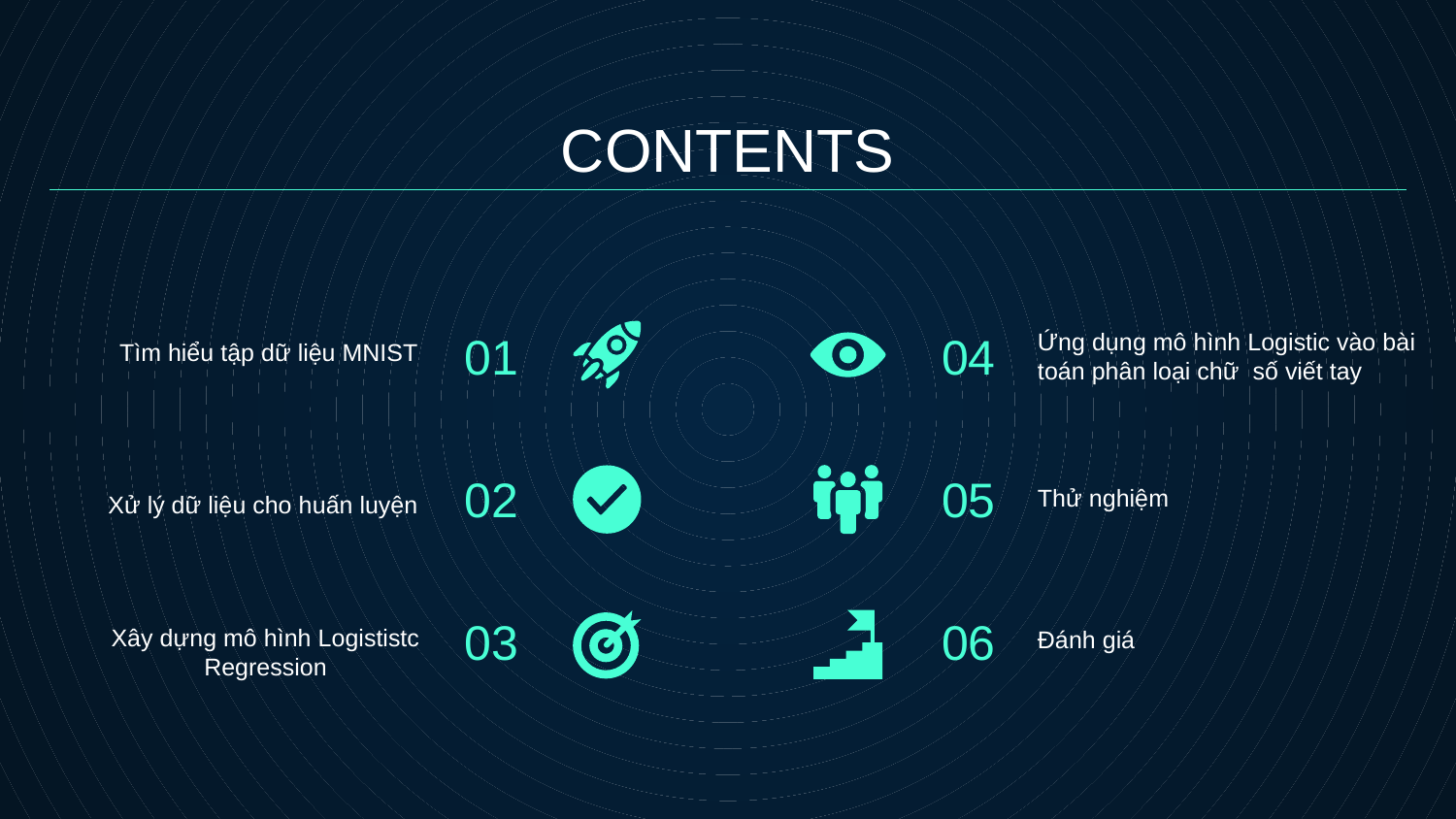

# CONTENTS
01
04

Tìm hiểu tập dữ liệu MNIST
Ứng dụng mô hình Logistic vào bài toán phân loại chữ  số viết tay

02
05

Thử nghiệm
Xử lý dữ liệu cho huấn luyện
03
06

Đánh giá
Xây dựng mô hình Logististc Regression